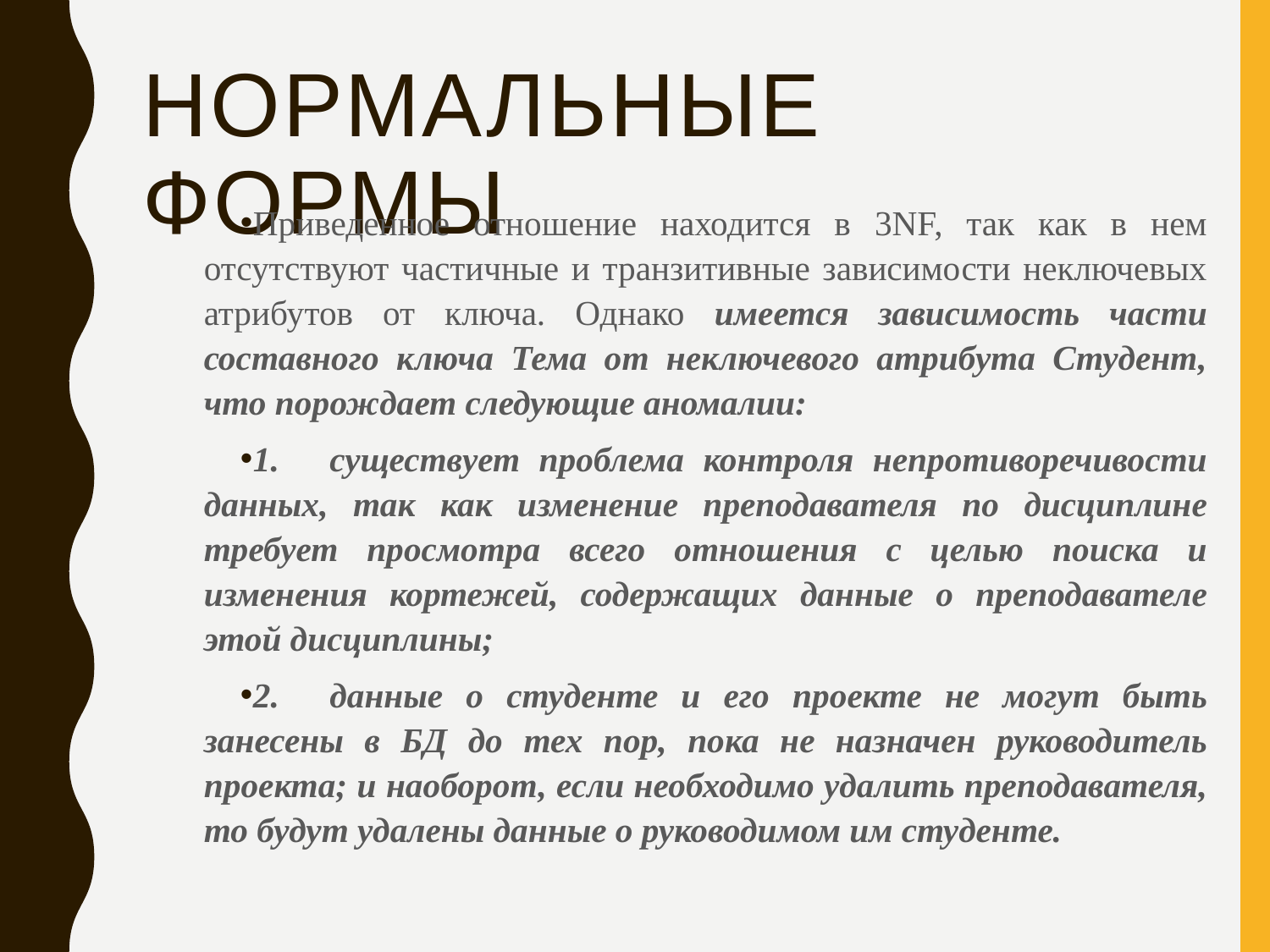

# Нормальные Формы
Приведенное отношение находится в 3NF, так как в нем отсутствуют частичные и транзитивные зависимости неключевых атрибутов от ключа. Однако имеется зависимость части составного ключа Тема от неключевого атрибута Студент, что порождает следующие аномалии:
1.	существует проблема контроля непротиворечивости данных, так как изменение преподавателя по дисциплине требует просмотра всего отношения с целью поиска и изменения кортежей, содержащих данные о преподавателе этой дисциплины;
2.	данные о студенте и его проекте не могут быть занесены в БД до тех пор, пока не назначен руководитель проекта; и наоборот, если необходимо удалить преподавателя, то будут удалены данные о руководимом им студенте.